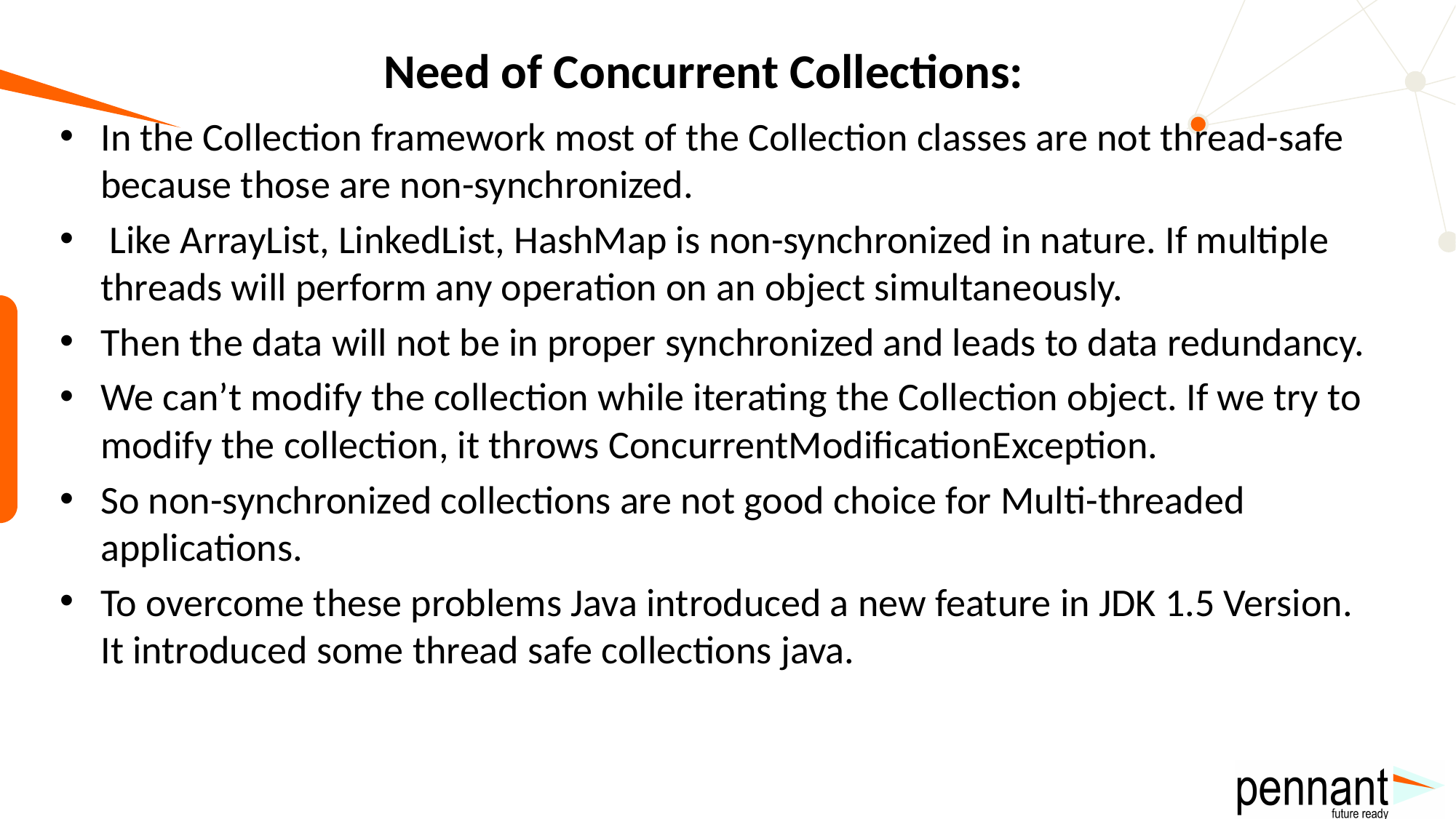

# Need of Concurrent Collections:
In the Collection framework most of the Collection classes are not thread-safe because those are non-synchronized.
 Like ArrayList, LinkedList, HashMap is non-synchronized in nature. If multiple threads will perform any operation on an object simultaneously.
Then the data will not be in proper synchronized and leads to data redundancy.
We can’t modify the collection while iterating the Collection object. If we try to modify the collection, it throws ConcurrentModificationException.
So non-synchronized collections are not good choice for Multi-threaded applications.
To overcome these problems Java introduced a new feature in JDK 1.5 Version. It introduced some thread safe collections java.